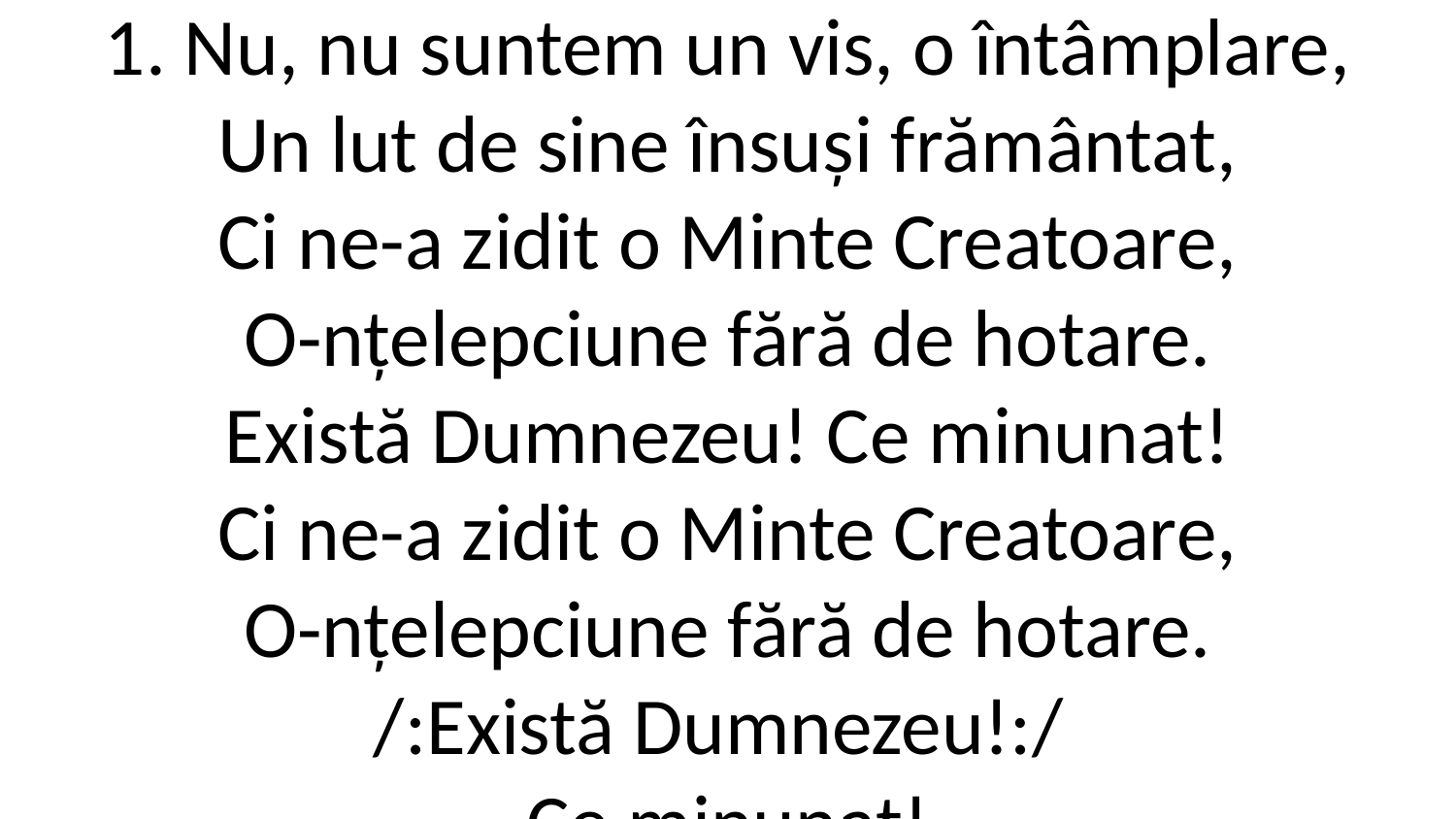

1. Nu, nu suntem un vis, o întâmplare,
Un lut de sine însuși frământat,
Ci ne-a zidit o Minte Creatoare,
O-nțelepciune fără de hotare.
Există Dumnezeu! Ce minunat!
Ci ne-a zidit o Minte Creatoare,
O-nțelepciune fără de hotare.
/:Există Dumnezeu!:/
Ce minunat!